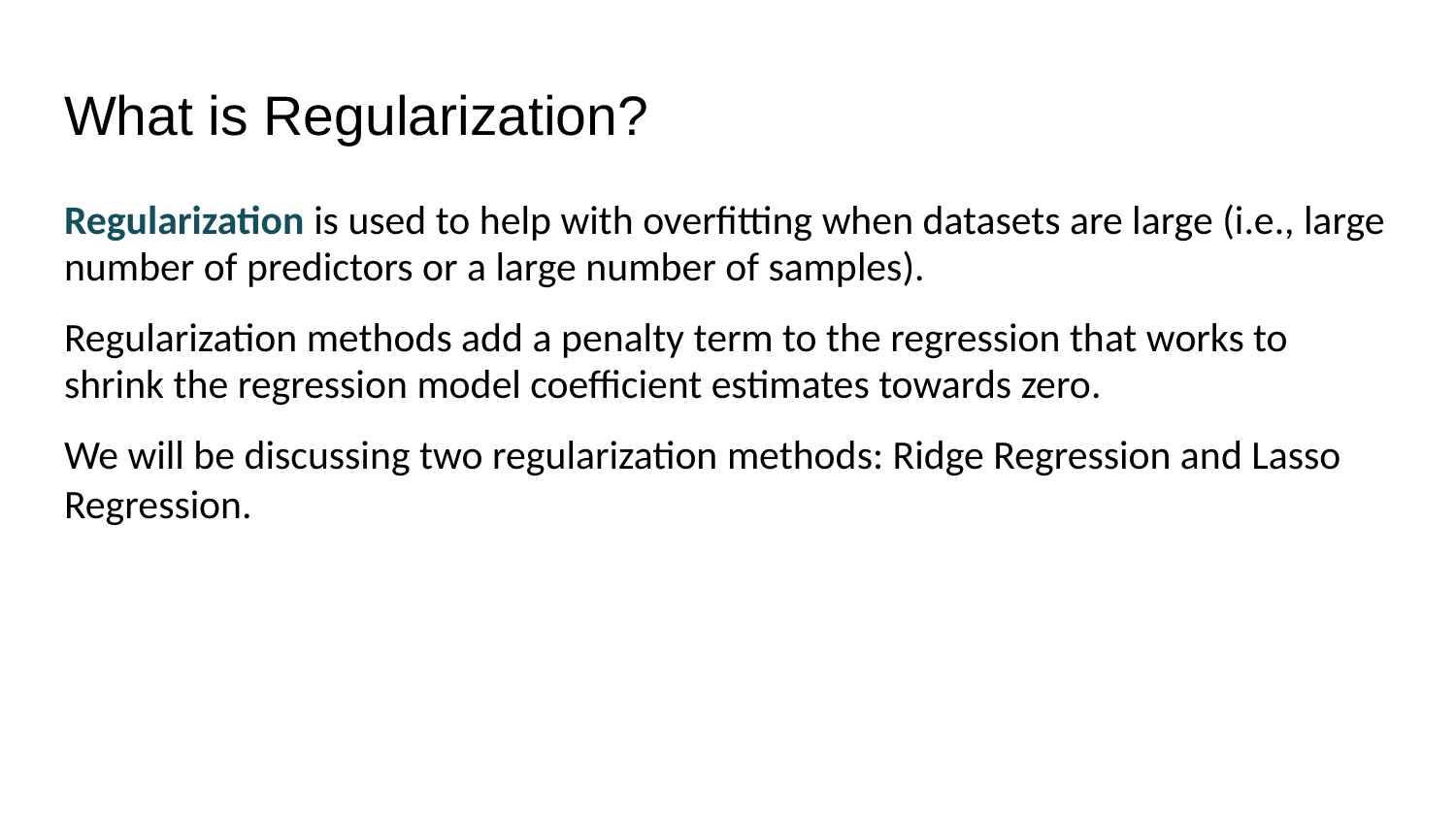

# What is Regularization?
Regularization is used to help with overfitting when datasets are large (i.e., large number of predictors or a large number of samples).
Regularization methods add a penalty term to the regression that works to shrink the regression model coefficient estimates towards zero.
We will be discussing two regularization methods: Ridge Regression and Lasso Regression.